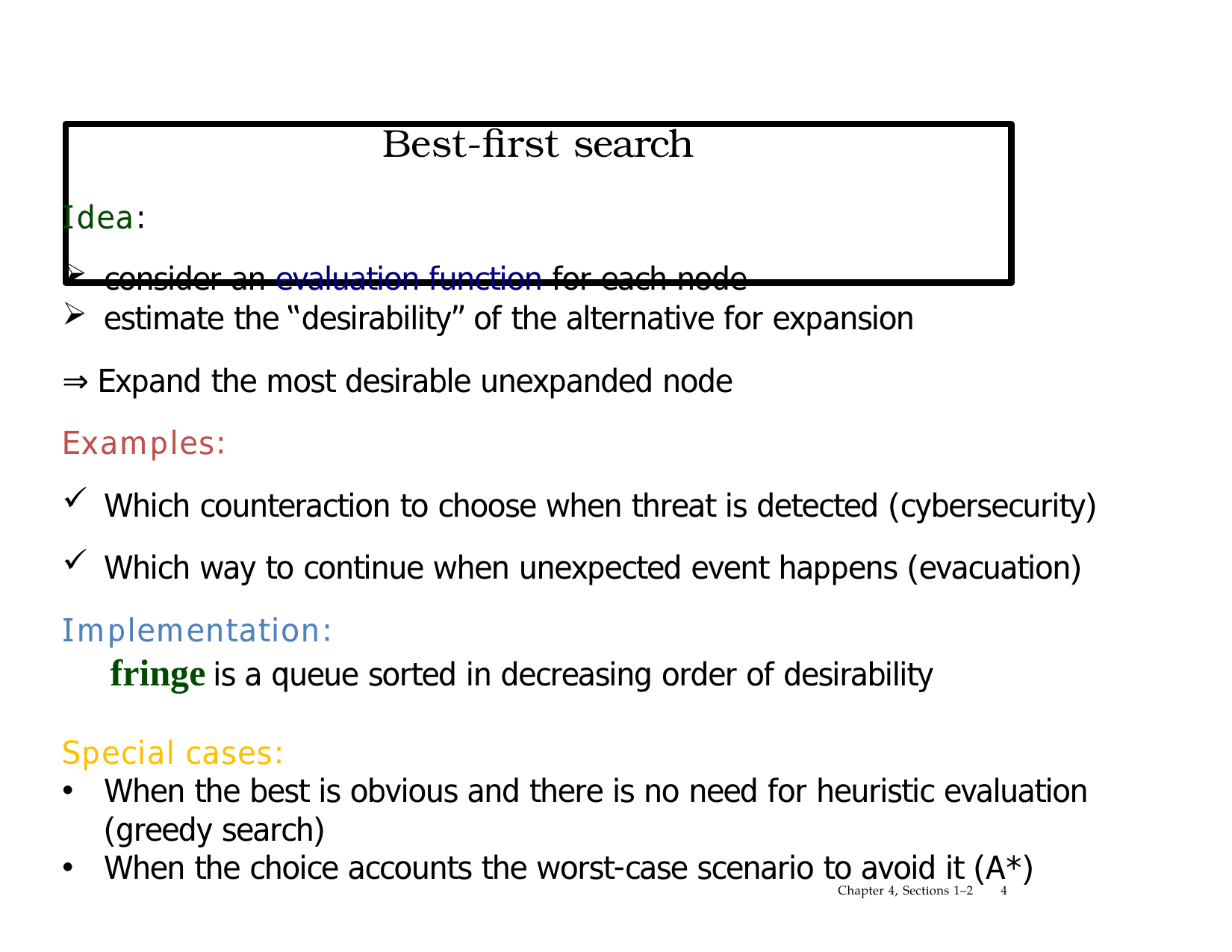

# Best-first search
Idea:

consider an evaluation function for each node
estimate the “desirability” of the alternative for expansion
⇒ Expand the most desirable unexpanded node
Examples:
Which counteraction to choose when threat is detected (cybersecurity)
Which way to continue when unexpected event happens (evacuation)
Implementation:
      fringe is a queue sorted in decreasing order of desirability

Special cases:
When the best is obvious and there is no need for heuristic evaluation (greedy search)
When the choice accounts the worst-case scenario to avoid it (A*)
Chapter 4, Sections 1–2
4